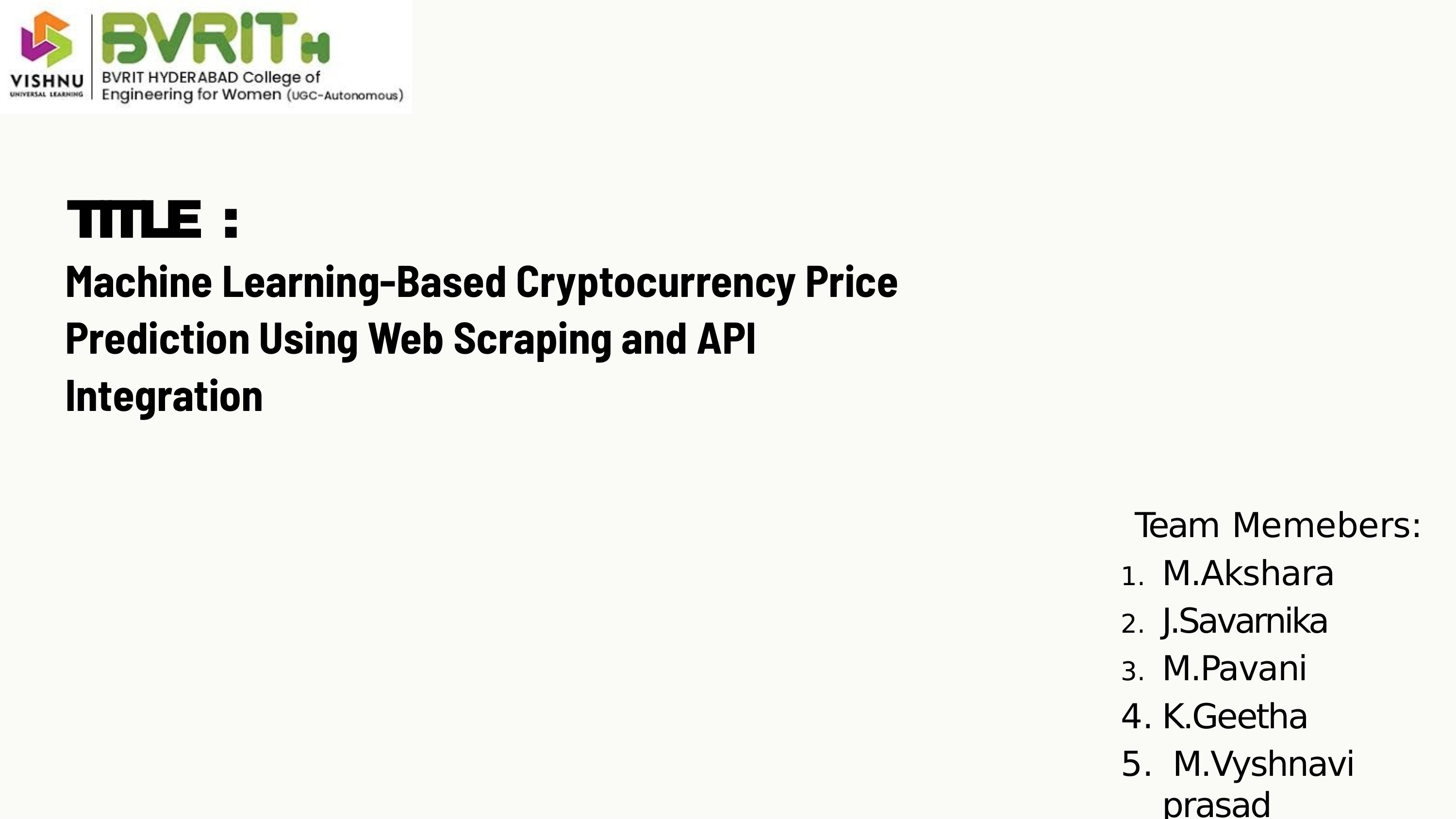

TITLE :
Machine Learning-Based Cryptocurrency Price Prediction Using Web Scraping and API Integration
Team Memebers:
M.Akshara
J.Savarnika
M.Pavani
K.Geetha
 M.Vyshnavi prasad